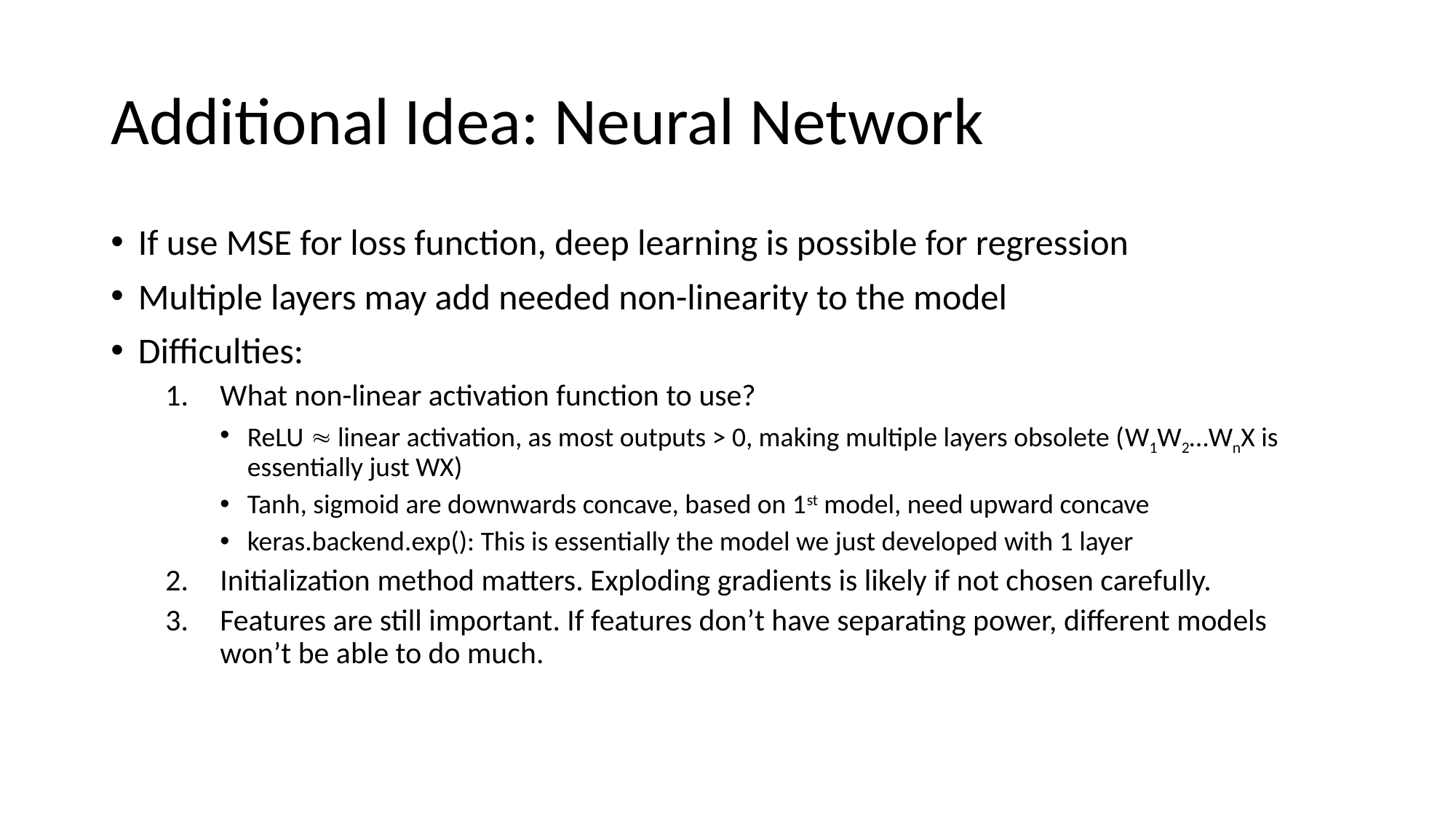

# Additional Idea: Neural Network
If use MSE for loss function, deep learning is possible for regression
Multiple layers may add needed non-linearity to the model
Difficulties:
What non-linear activation function to use?
ReLU ≈ linear activation, as most outputs > 0, making multiple layers obsolete (W1W2…WnX is essentially just WX)
Tanh, sigmoid are downwards concave, based on 1st model, need upward concave
keras.backend.exp(): This is essentially the model we just developed with 1 layer
Initialization method matters. Exploding gradients is likely if not chosen carefully.
Features are still important. If features don’t have separating power, different models won’t be able to do much.